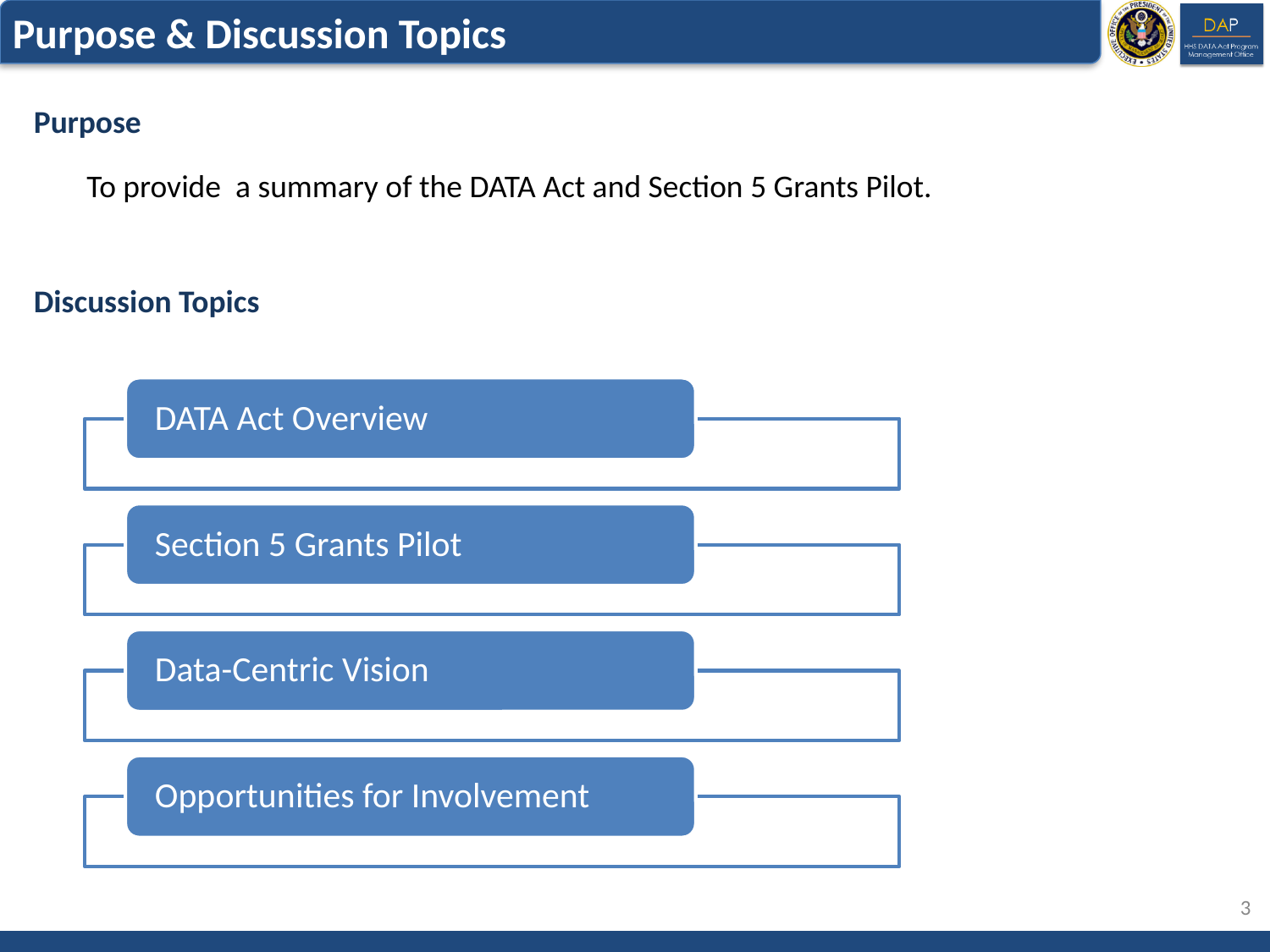

Purpose & Discussion Topics
Purpose
To provide  a summary of the DATA Act and Section 5 Grants Pilot.
Discussion Topics
DATA Act Overview
Section 5 Grants Pilot
Data-Centric Vision
Opportunities for Involvement
3